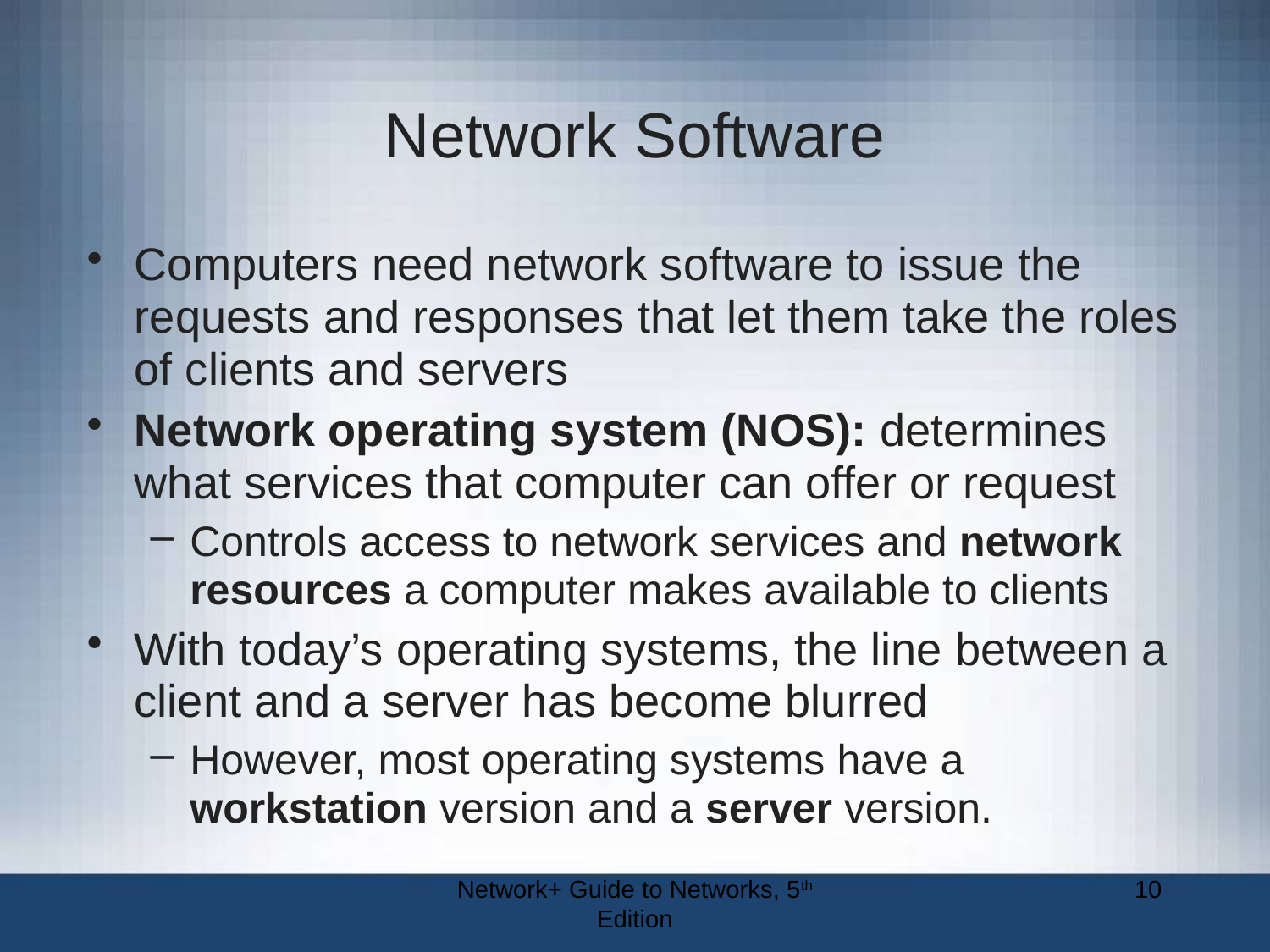

# Network Software
Computers need network software to issue the requests and responses that let them take the roles of clients and servers
Network operating system (NOS): determines what services that computer can offer or request
Controls access to network services and network resources a computer makes available to clients
With today’s operating systems, the line between a client and a server has become blurred
However, most operating systems have a workstation version and a server version.
Network+ Guide to Networks, 5th Edition
10